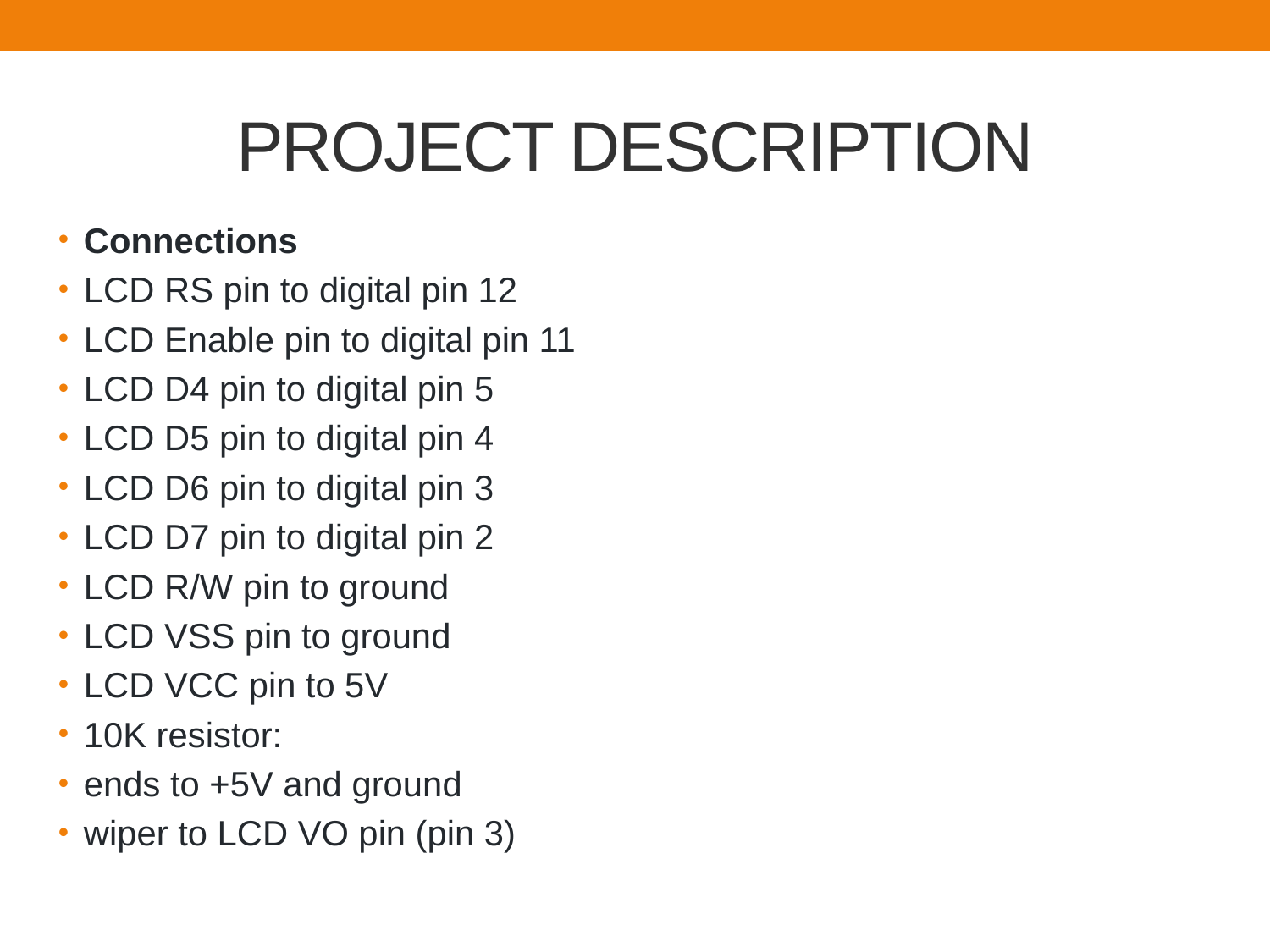

# PROJECT DESCRIPTION
Connections
LCD RS pin to digital pin 12
LCD Enable pin to digital pin 11
LCD D4 pin to digital pin 5
LCD D5 pin to digital pin 4
LCD D6 pin to digital pin 3
LCD D7 pin to digital pin 2
LCD R/W pin to ground
LCD VSS pin to ground
LCD VCC pin to 5V
10K resistor:
ends to +5V and ground
wiper to LCD VO pin (pin 3)